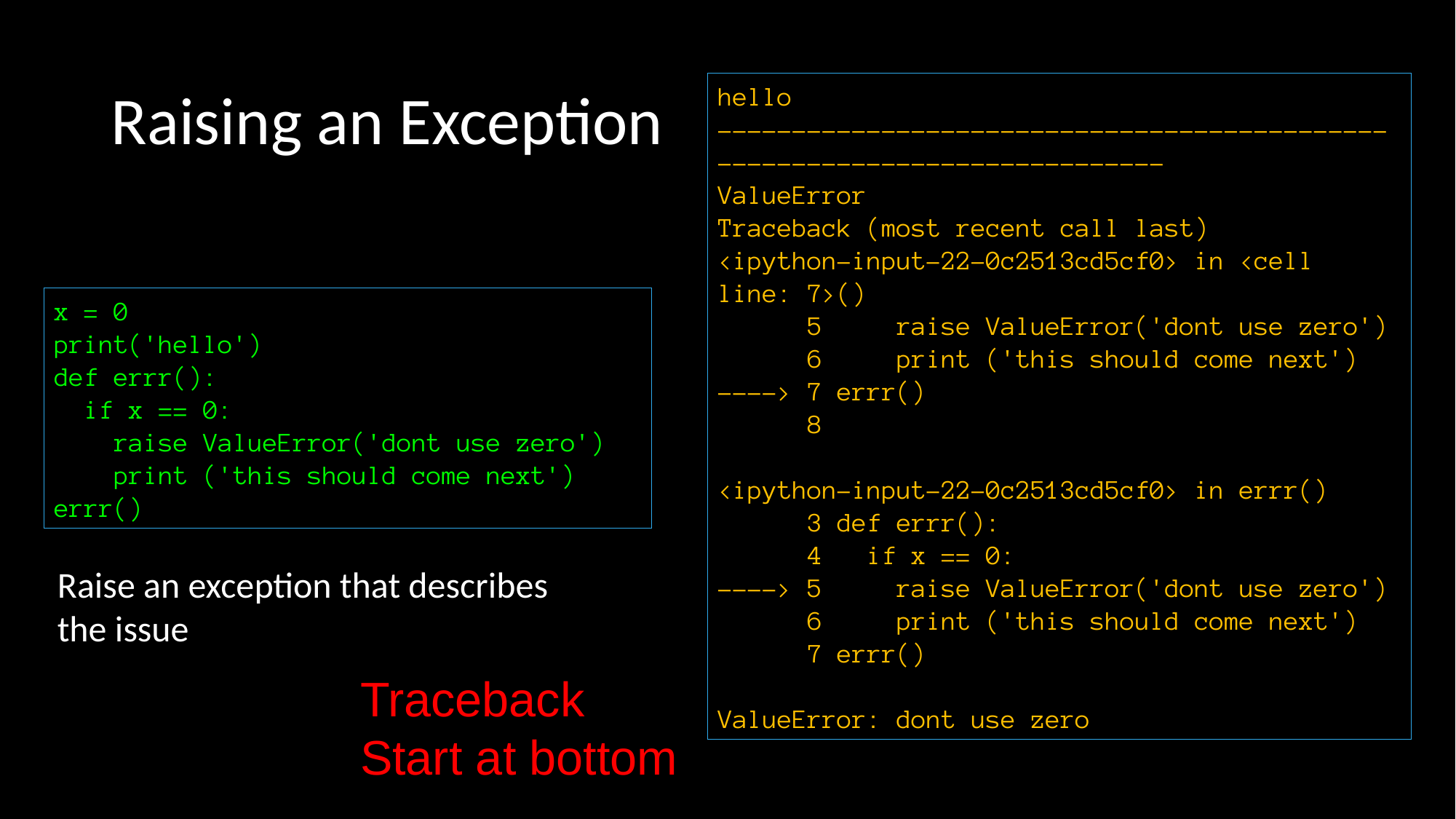

# Raising an Exception
hello
---------------------------------------------------------------------------
ValueError                                Traceback (most recent call last)
<ipython-input-22-0c2513cd5cf0> in <cell line: 7>()
      5     raise ValueError('dont use zero')
      6     print ('this should come next')
----> 7 errr()
      8

<ipython-input-22-0c2513cd5cf0> in errr()
      3 def errr():
      4   if x == 0:
----> 5     raise ValueError('dont use zero')
      6     print ('this should come next')
      7 errr()

ValueError: dont use zero
x = 0
print('hello')
def errr():
  if x == 0:
    raise ValueError('dont use zero')
    print ('this should come next')
errr()
Raise an exception that describes
the issue
Traceback
Start at bottom